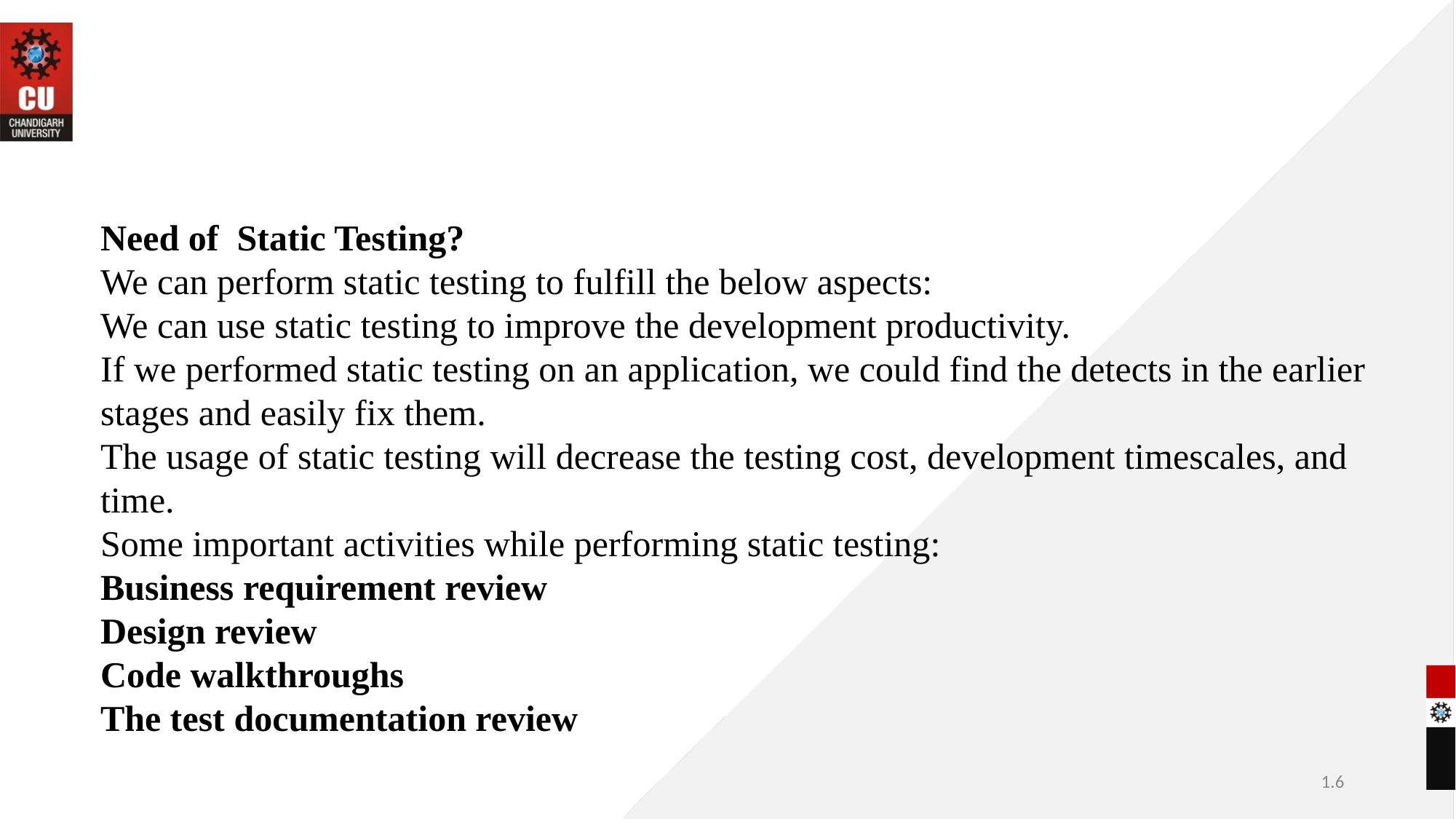

Need of  Static Testing?
We can perform static testing to fulfill the below aspects:
We can use static testing to improve the development productivity.
If we performed static testing on an application, we could find the detects in the earlier stages and easily fix them.
The usage of static testing will decrease the testing cost, development timescales, and time.
Some important activities while performing static testing:
Business requirement review
Design review
Code walkthroughs
The test documentation review

1.6